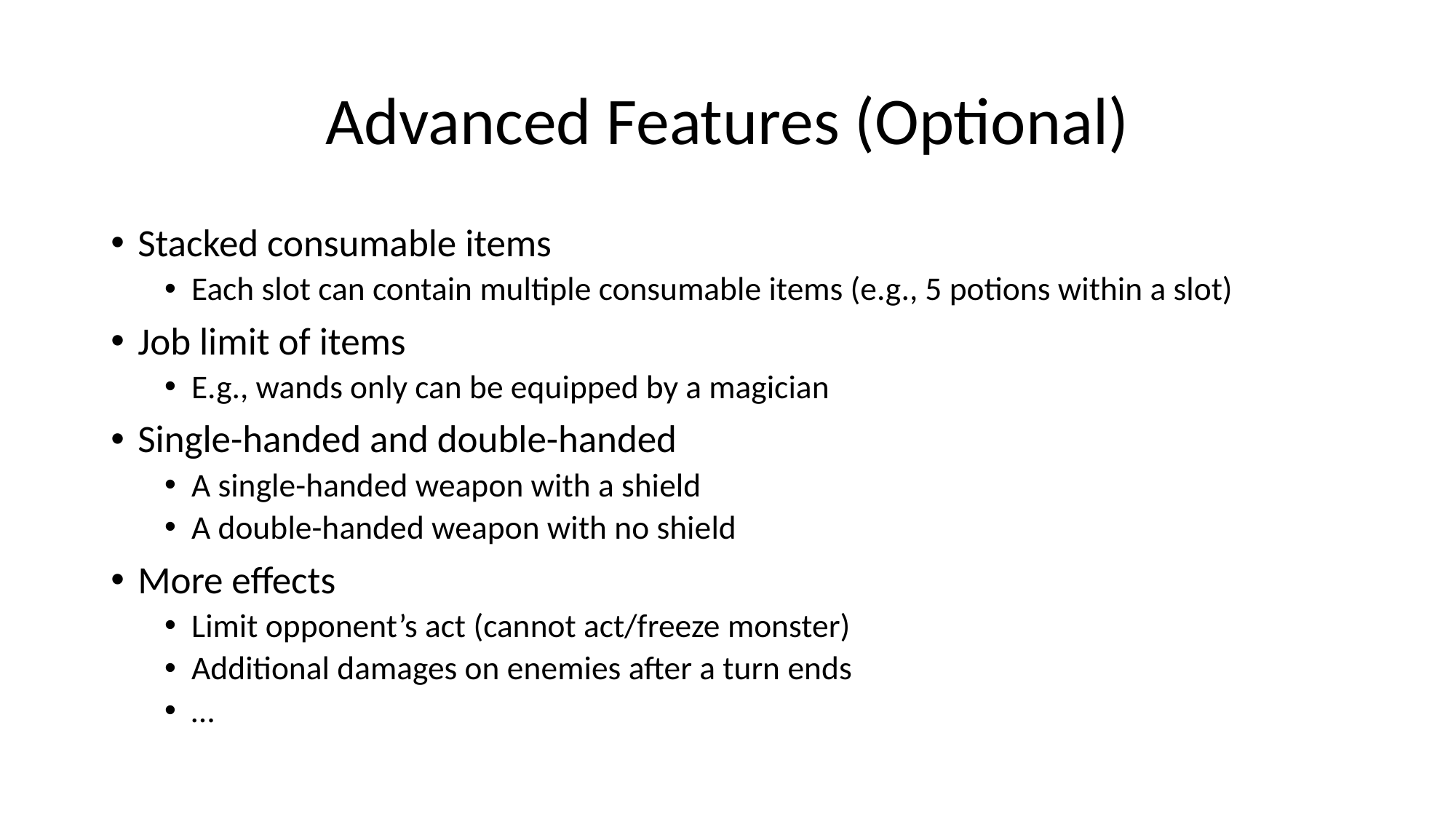

# Advanced Features (Optional)
Stacked consumable items
Each slot can contain multiple consumable items (e.g., 5 potions within a slot)
Job limit of items
E.g., wands only can be equipped by a magician
Single-handed and double-handed
A single-handed weapon with a shield
A double-handed weapon with no shield
More effects
Limit opponent’s act (cannot act/freeze monster)
Additional damages on enemies after a turn ends
…